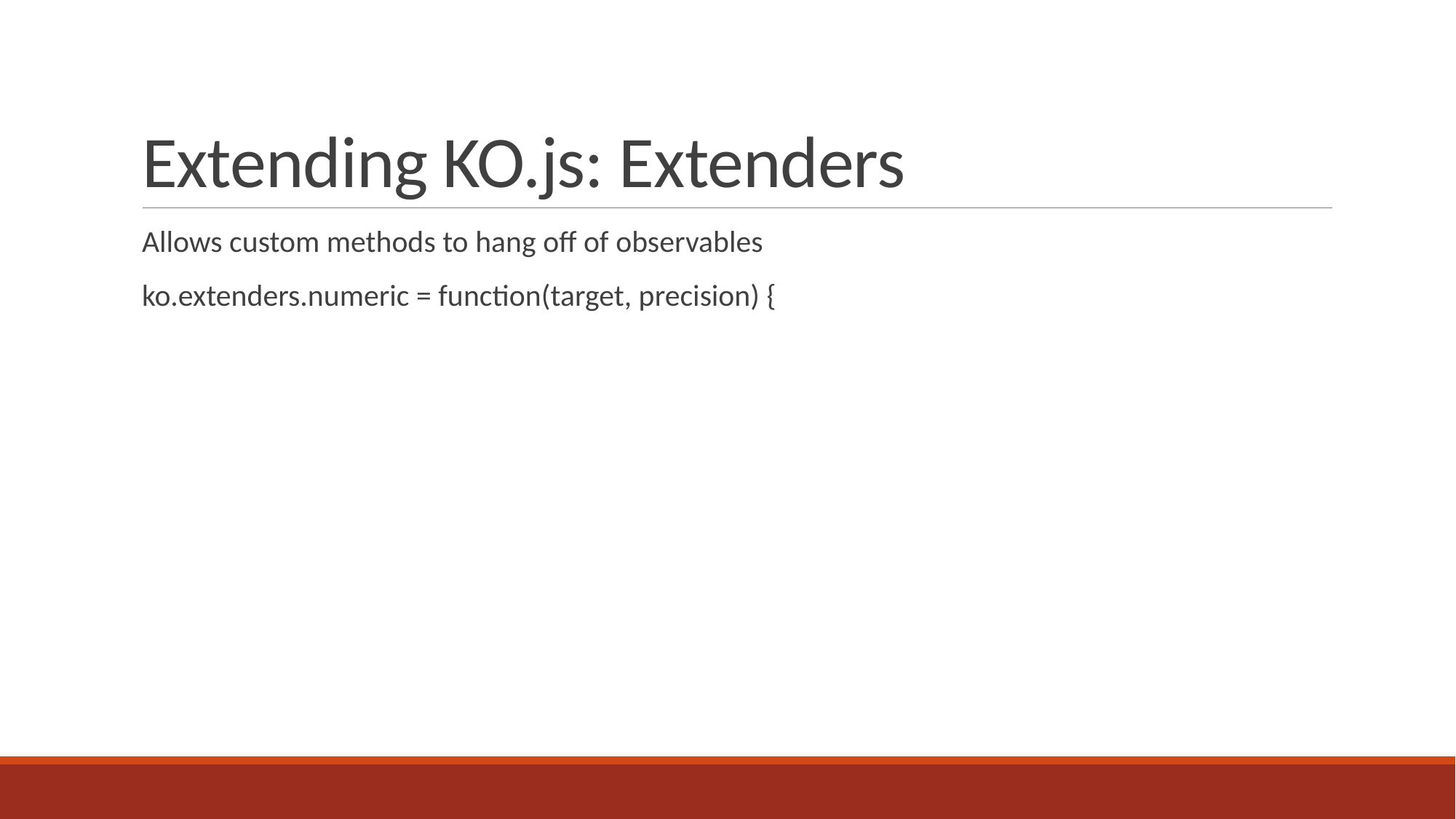

# Extending KO.js: Extenders
Allows custom methods to hang off of observables
ko.extenders.numeric = function(target, precision) {